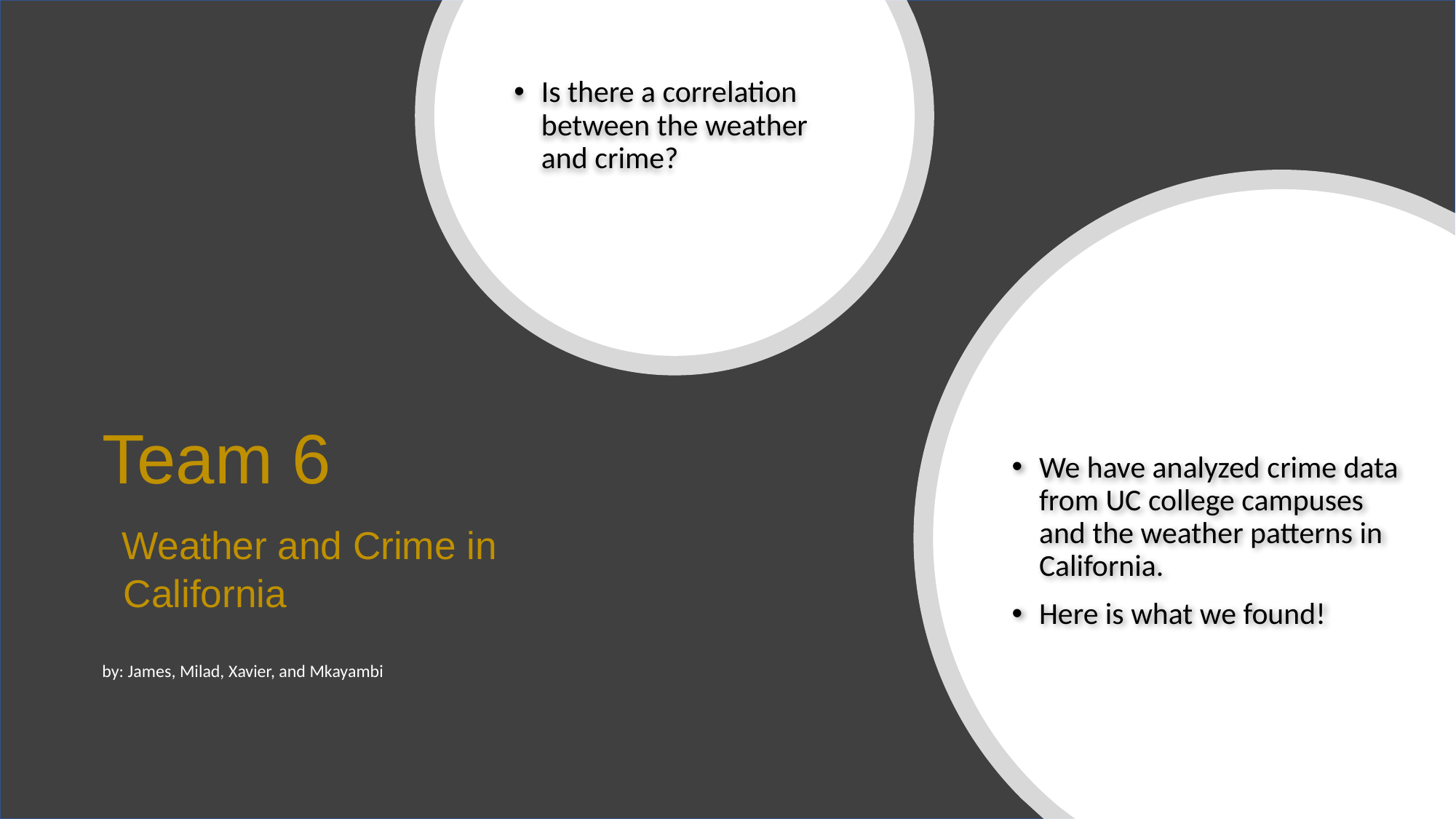

Is there a correlation between the weather and crime?

We have analyzed crime data from UC college campuses and the weather patterns in California.
Here is what we found!
# Team 6 Weather and Crime in California by: James, Milad, Xavier, and Mkayambi